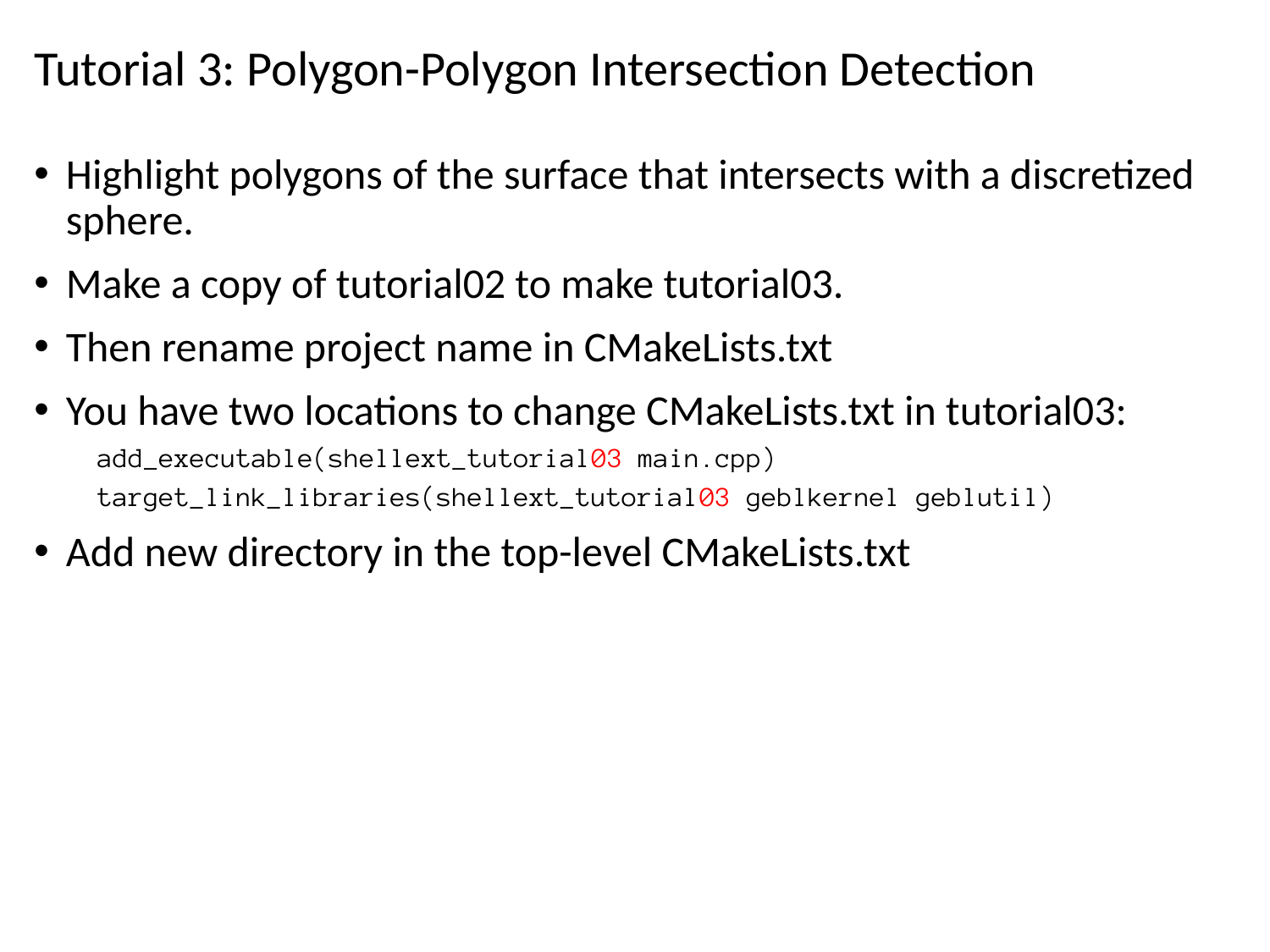

# Tutorial 3: Polygon-Polygon Intersection Detection
Highlight polygons of the surface that intersects with a discretized sphere.
Make a copy of tutorial02 to make tutorial03.
Then rename project name in CMakeLists.txt
You have two locations to change CMakeLists.txt in tutorial03:
add_executable(shellext_tutorial03 main.cpp)
target_link_libraries(shellext_tutorial03 geblkernel geblutil)
Add new directory in the top-level CMakeLists.txt